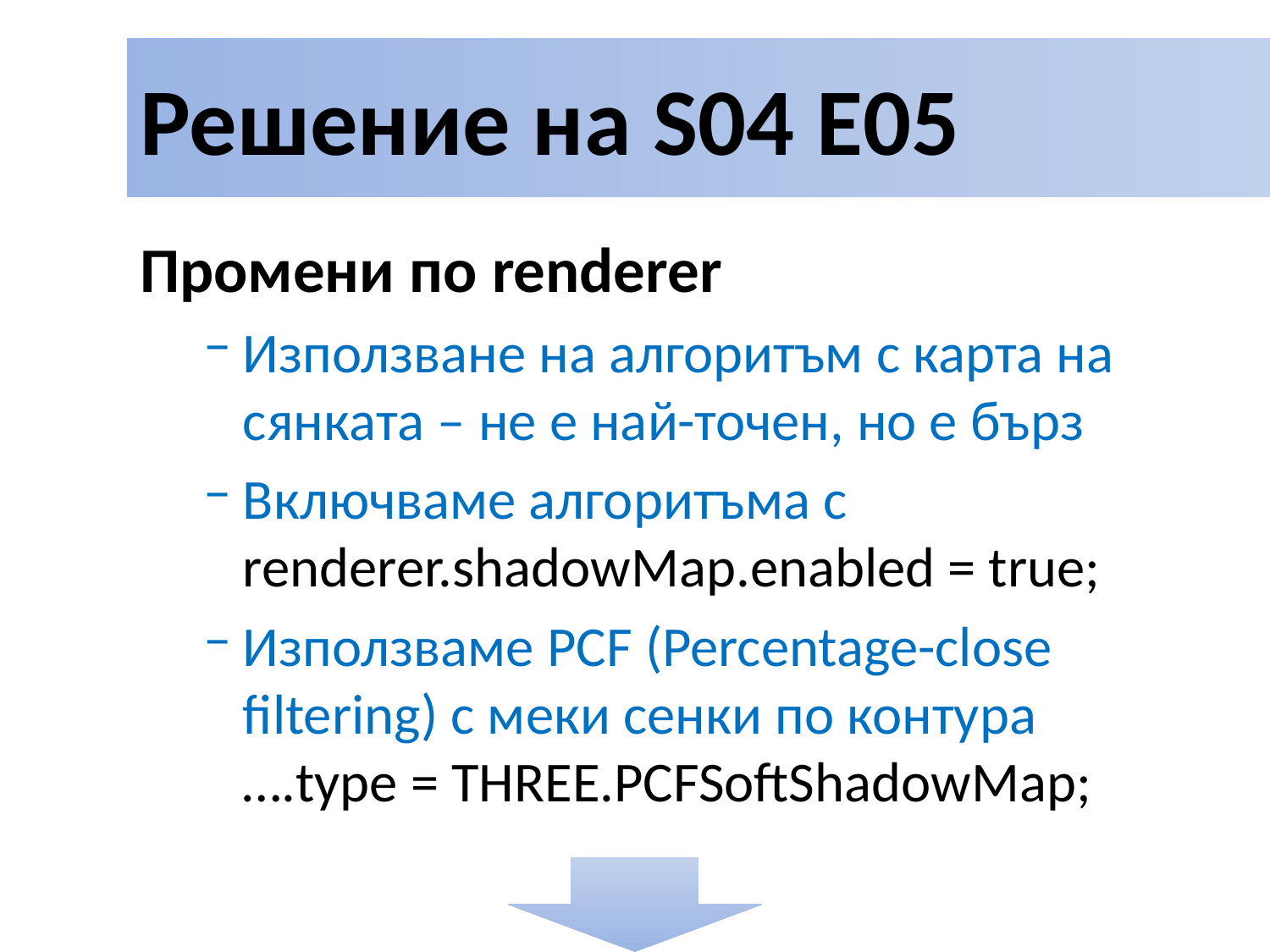

# Решение на S04 E05
Промени по renderer
Използване на алгоритъм с карта на сянката – не е най-точен, но е бърз
Включваме алгоритъма с
renderer.shadowMap.enabled = true;
Използваме PCF (Percentage-close filtering) с меки сенки по контура
….type = THREE.PCFSoftShadowMap;